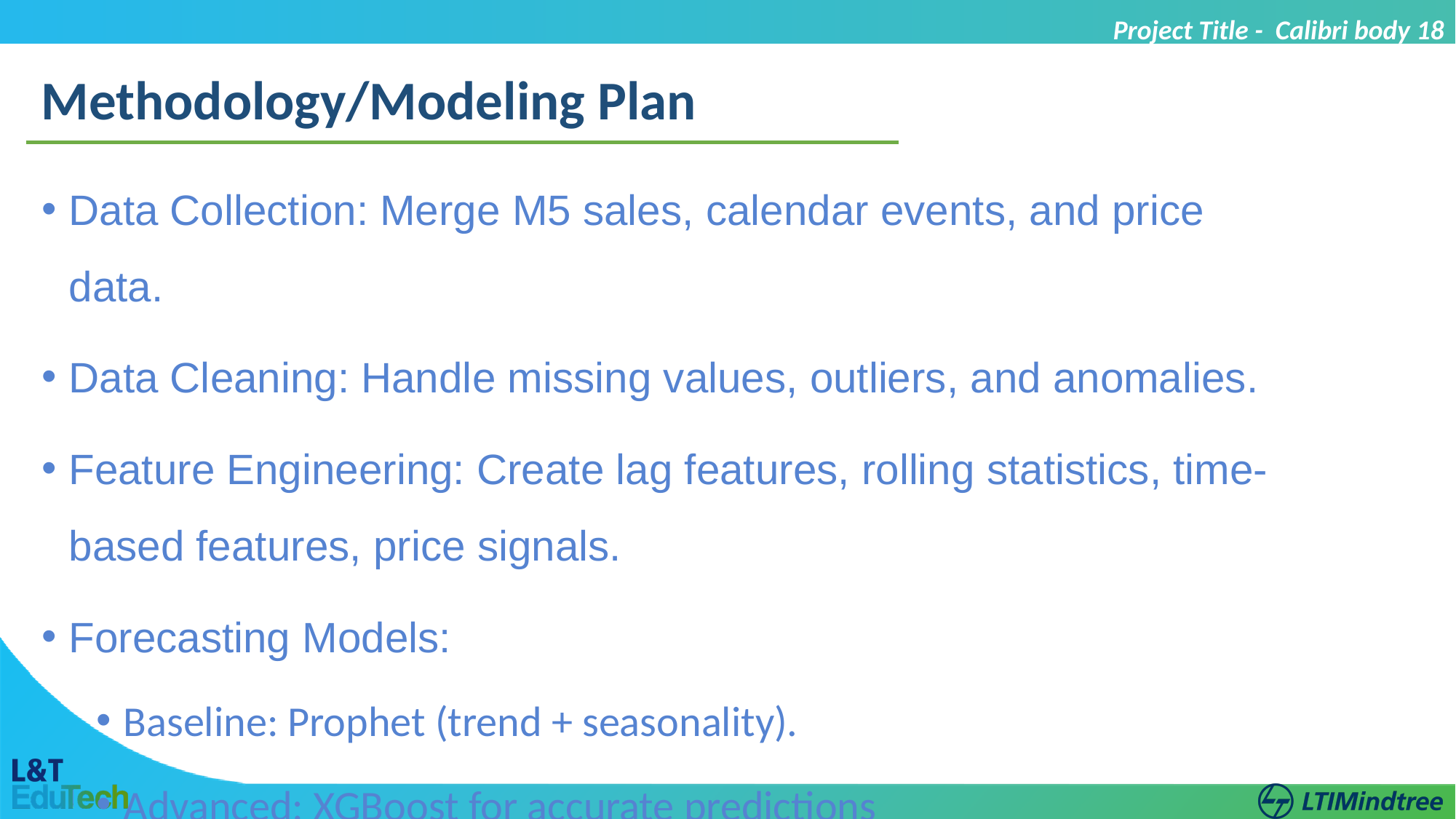

Project Title -  Calibri body 18

Methodology/Modeling Plan
Data Collection: Merge M5 sales, calendar events, and price data.
Data Cleaning: Handle missing values, outliers, and anomalies.
Feature Engineering: Create lag features, rolling statistics, time-based features, price signals.
Forecasting Models:
Baseline: Prophet (trend + seasonality).
Advanced: XGBoost for accurate predictions